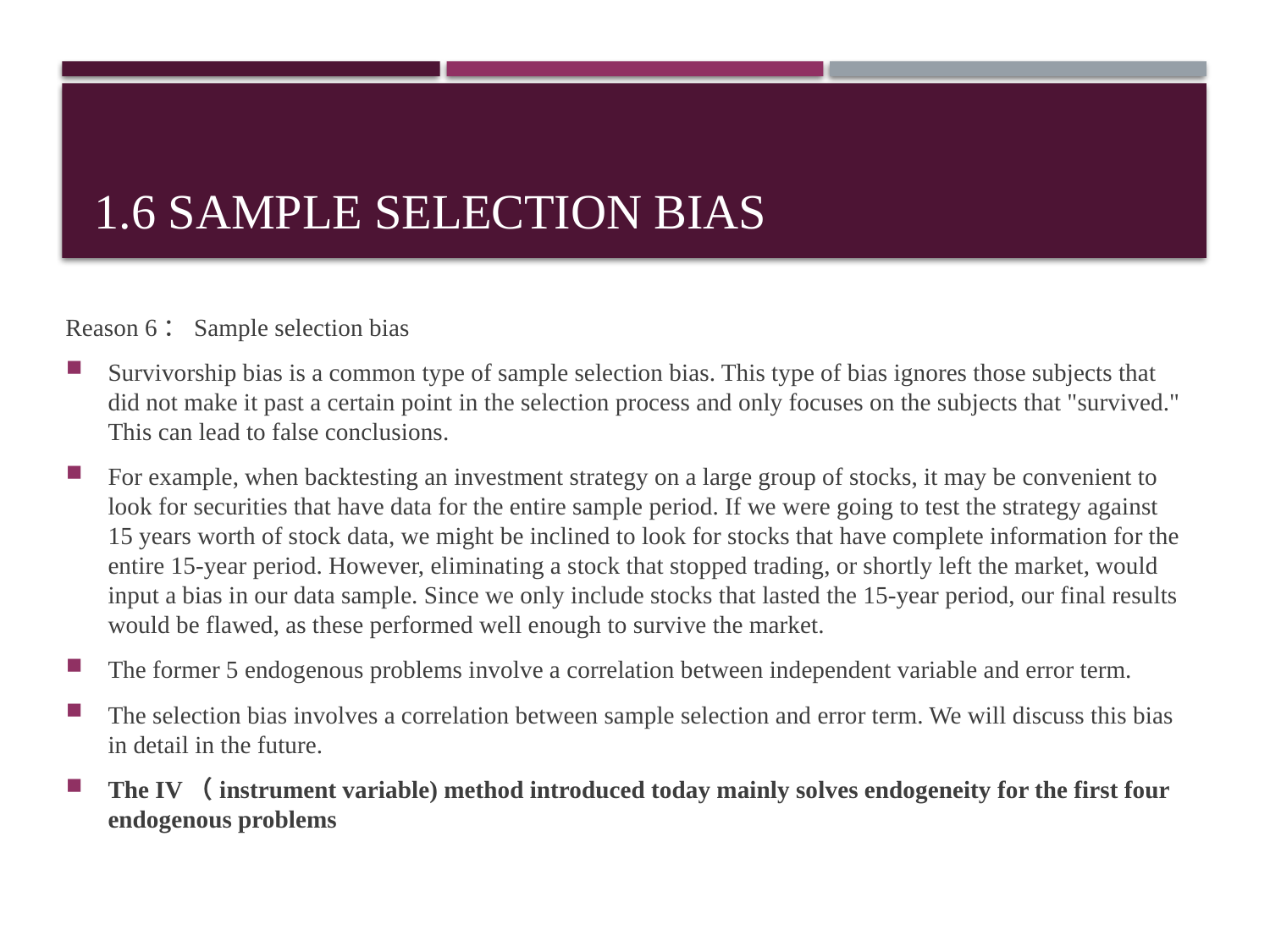

# 1.6 Sample selection bias
Reason 6：Sample selection bias
Survivorship bias is a common type of sample selection bias. This type of bias ignores those subjects that did not make it past a certain point in the selection process and only focuses on the subjects that "survived." This can lead to false conclusions.
For example, when backtesting an investment strategy on a large group of stocks, it may be convenient to look for securities that have data for the entire sample period. If we were going to test the strategy against 15 years worth of stock data, we might be inclined to look for stocks that have complete information for the entire 15-year period. However, eliminating a stock that stopped trading, or shortly left the market, would input a bias in our data sample. Since we only include stocks that lasted the 15-year period, our final results would be flawed, as these performed well enough to survive the market.
The former 5 endogenous problems involve a correlation between independent variable and error term.
The selection bias involves a correlation between sample selection and error term. We will discuss this bias in detail in the future.
The IV（instrument variable) method introduced today mainly solves endogeneity for the first four endogenous problems